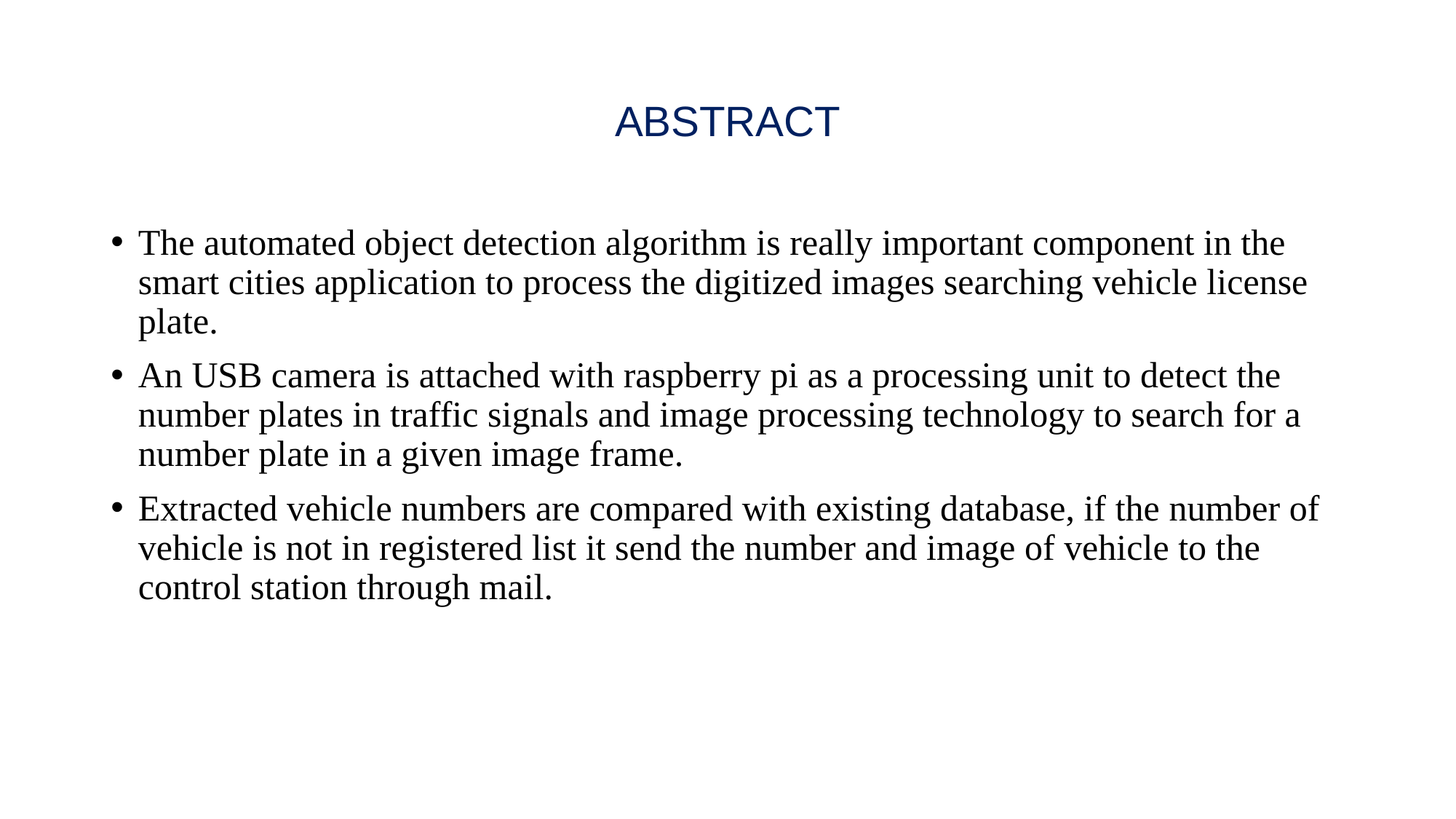

# ABSTRACT
The automated object detection algorithm is really important component in the smart cities application to process the digitized images searching vehicle license plate.
An USB camera is attached with raspberry pi as a processing unit to detect the number plates in traffic signals and image processing technology to search for a number plate in a given image frame.
Extracted vehicle numbers are compared with existing database, if the number of vehicle is not in registered list it send the number and image of vehicle to the control station through mail.